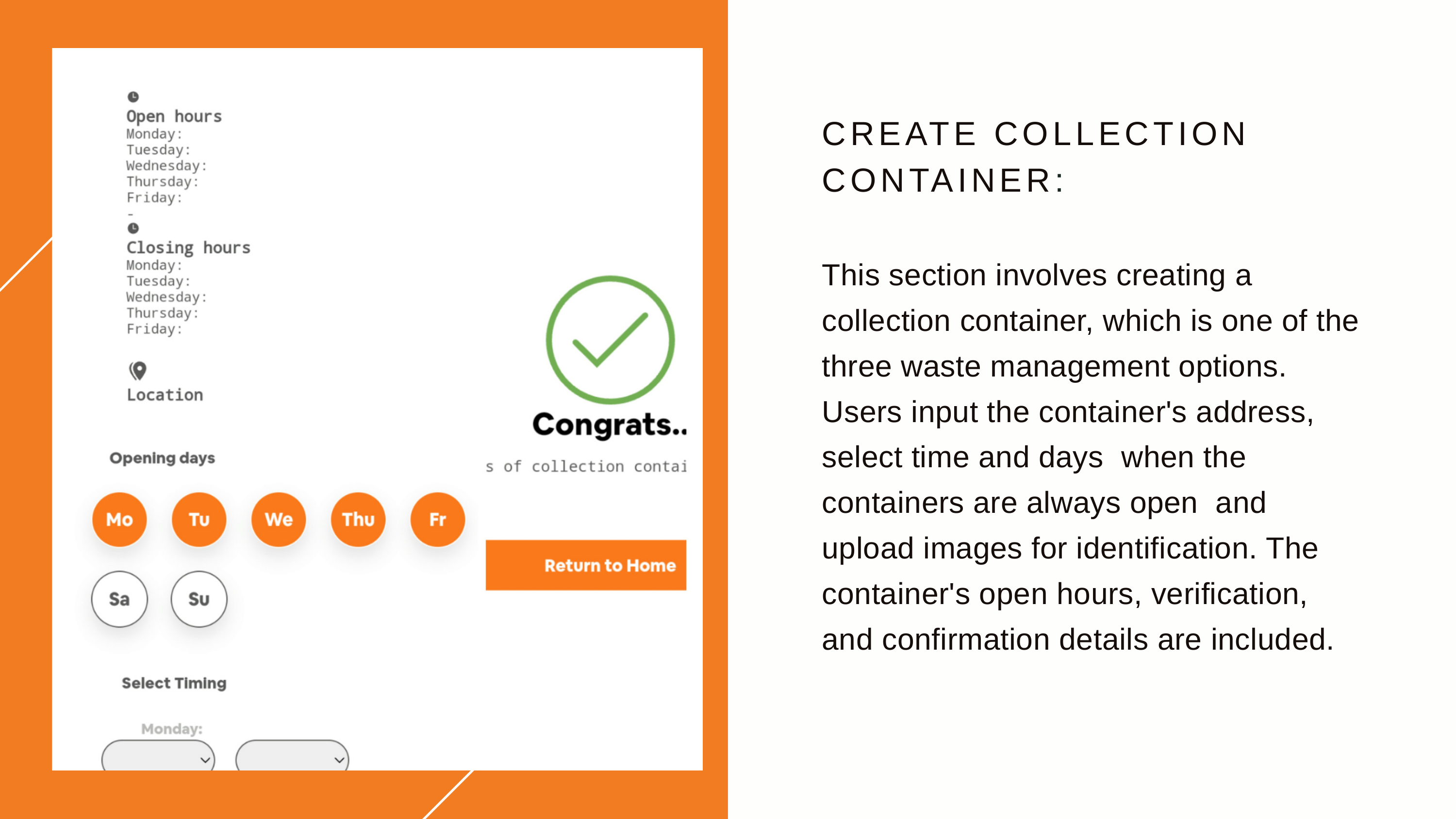

CREATE COLLECTION CONTAINER:

This section involves creating a collection container, which is one of the three waste management options. Users input the container's address, select time and days  when the containers are always open  and upload images for identification. The container's open hours, verification, and confirmation details are included.